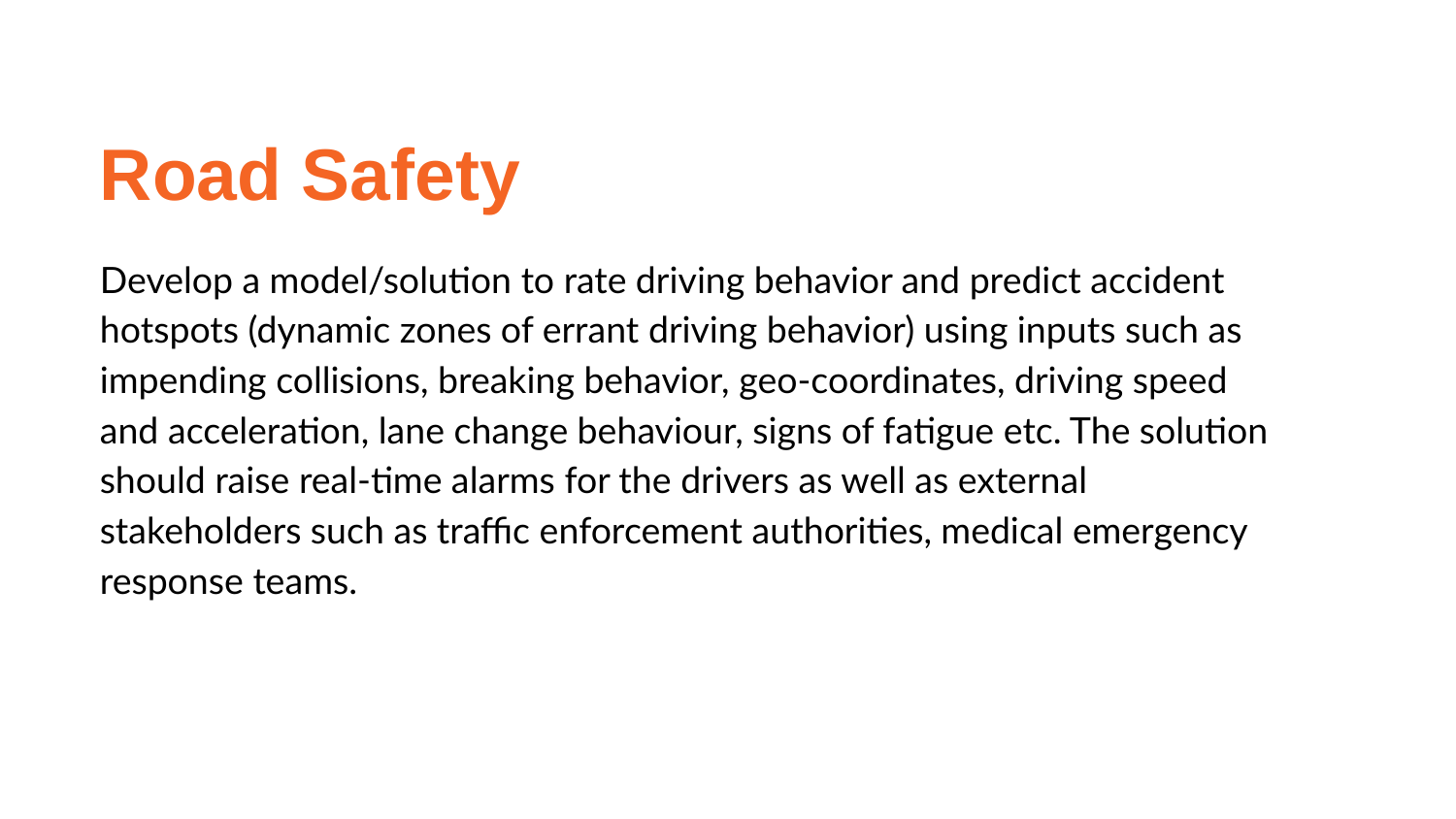

Road Safety
Develop a model/solution to rate driving behavior and predict accident hotspots (dynamic zones of errant driving behavior) using inputs such as impending collisions, breaking behavior, geo-coordinates, driving speed and acceleration, lane change behaviour, signs of fatigue etc. The solution should raise real-time alarms for the drivers as well as external stakeholders such as traffic enforcement authorities, medical emergency response teams.